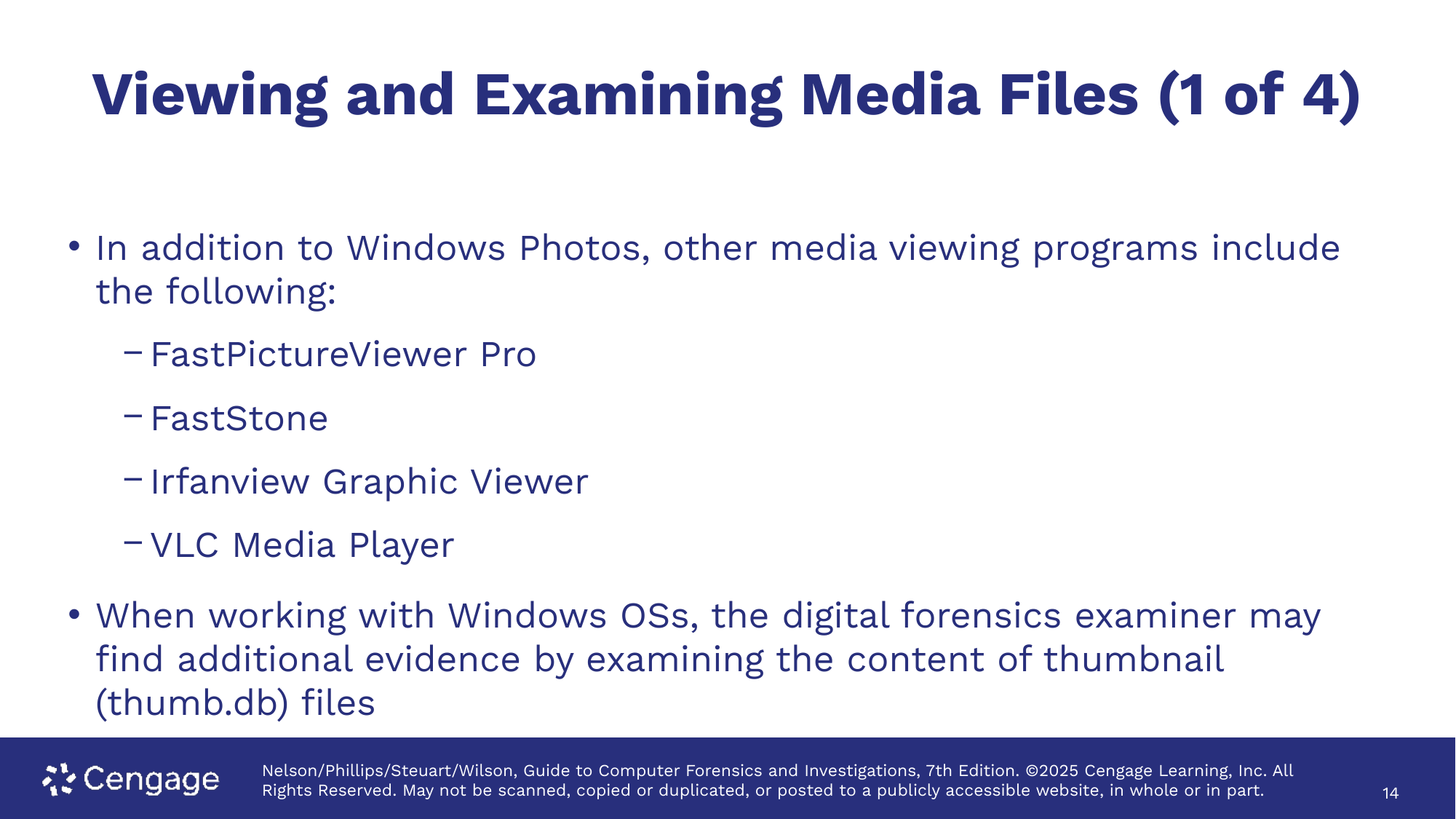

# Viewing and Examining Media Files (1 of 4)
In addition to Windows Photos, other media viewing programs include the following:
FastPictureViewer Pro
FastStone
Irfanview Graphic Viewer
VLC Media Player
When working with Windows OSs, the digital forensics examiner may find additional evidence by examining the content of thumbnail (thumb.db) files